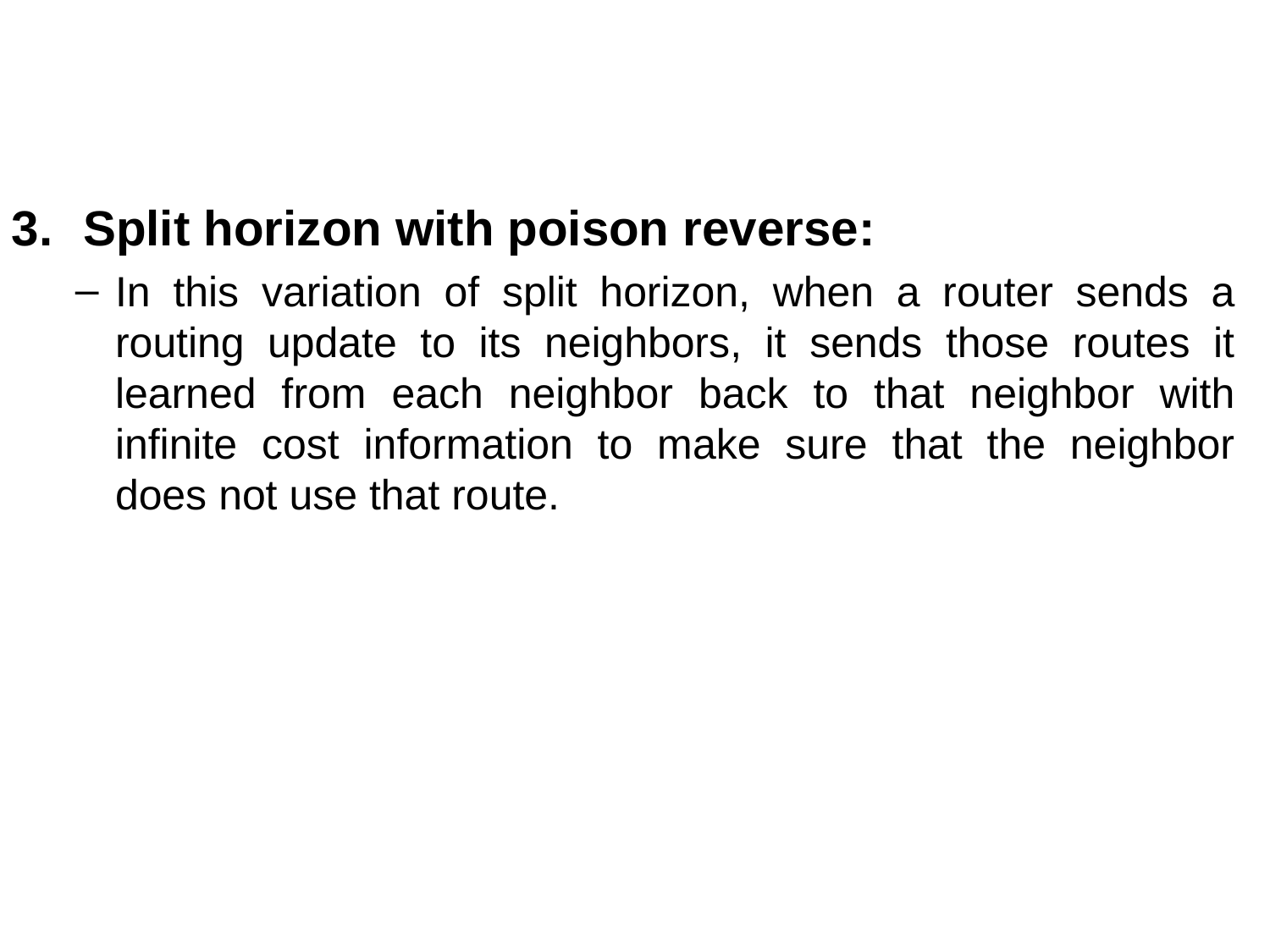

Split horizon with poison reverse:
In this variation of split horizon, when a router sends a routing update to its neighbors, it sends those routes it learned from each neighbor back to that neighbor with infinite cost information to make sure that the neighbor does not use that route.